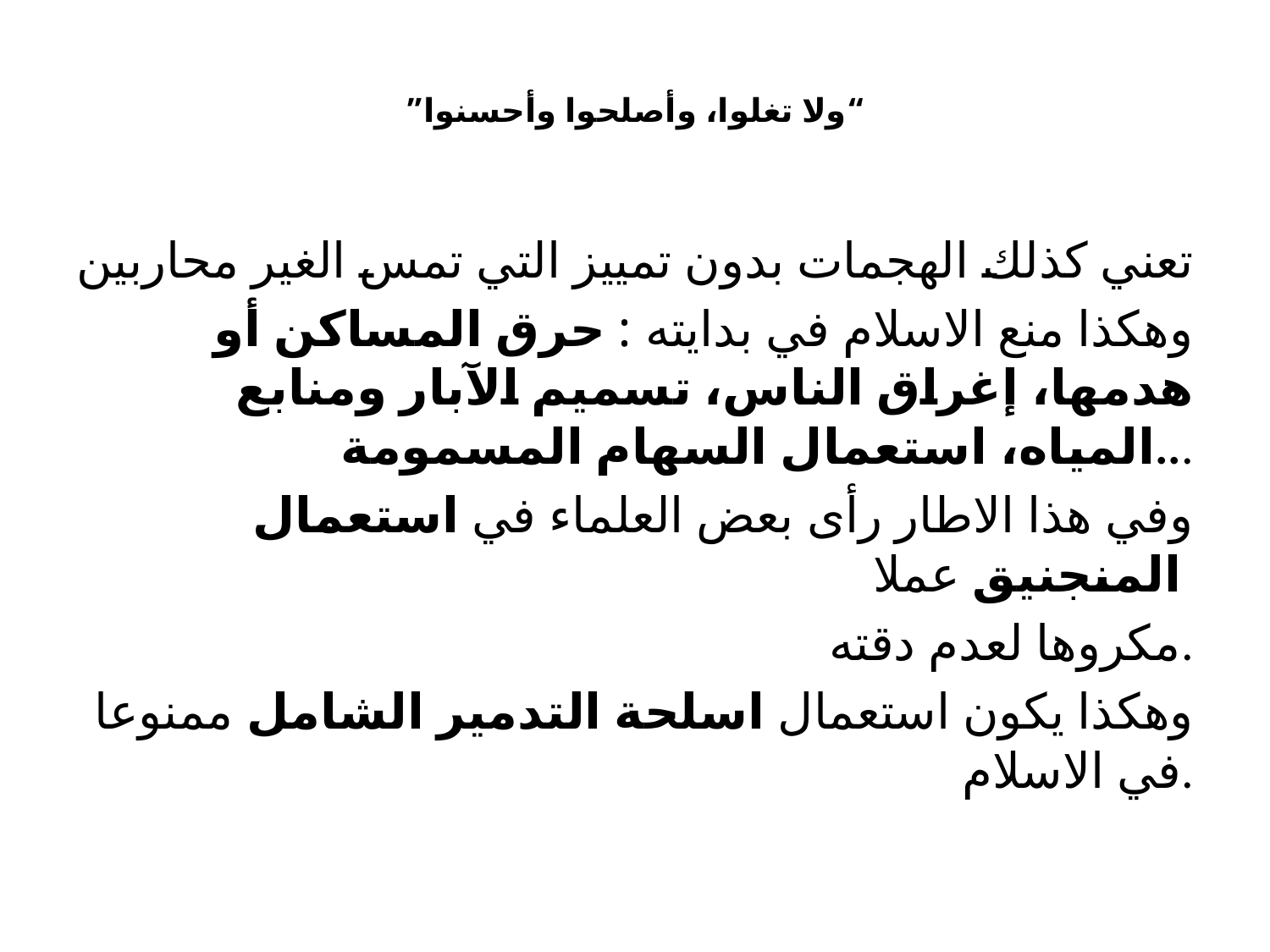

# ”ولا تغلوا، وأصلحوا وأحسنوا“
تعني كذلك الهجمات بدون تمييز التي تمس الغير محاربين
وهكذا منع الاسلام في بدايته : حرق المساكن أو هدمها، إغراق الناس، تسميم الآبار ومنابع المياه، استعمال السهام المسمومة...
وفي هذا الاطار رأى بعض العلماء في استعمال المنجنيق عملا
مكروها لعدم دقته.
وهكذا يكون استعمال اسلحة التدمير الشامل ممنوعا في الاسلام.